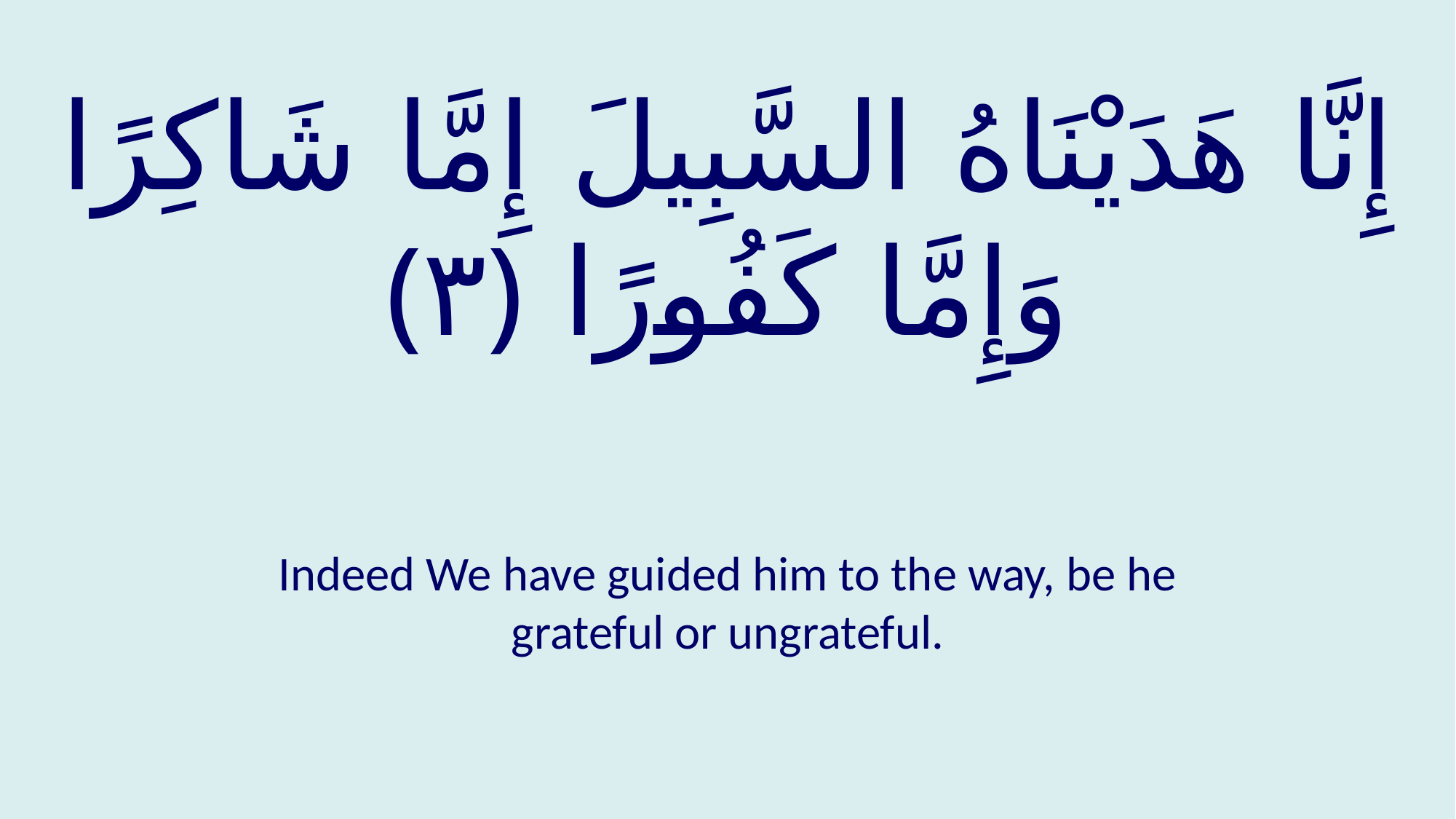

# إِنَّا هَدَيْنَاهُ السَّبِيلَ إِمَّا شَاكِرًا وَإِمَّا كَفُورًا ‎﴿٣﴾‏
Indeed We have guided him to the way, be he grateful or ungrateful.